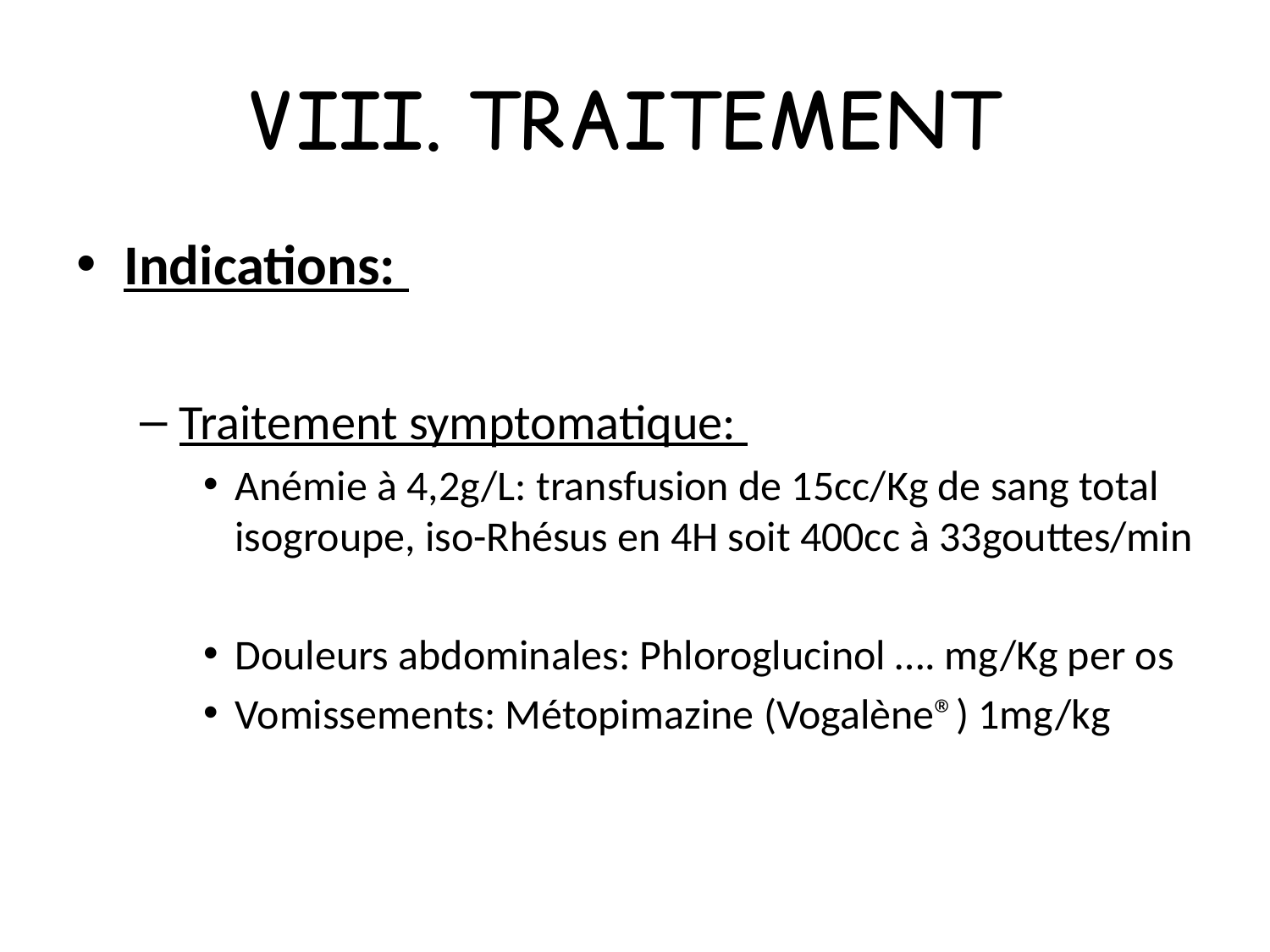

# VIII. TRAITEMENT
Indications:

Traitement symptomatique:
Anémie à 4,2g/L: transfusion de 15cc/Kg de sang total isogroupe, iso-Rhésus en 4H soit 400cc à 33gouttes/min

Douleurs abdominales: Phloroglucinol …. mg/Kg per os
Vomissements: Métopimazine (Vogalène®) 1mg/kg